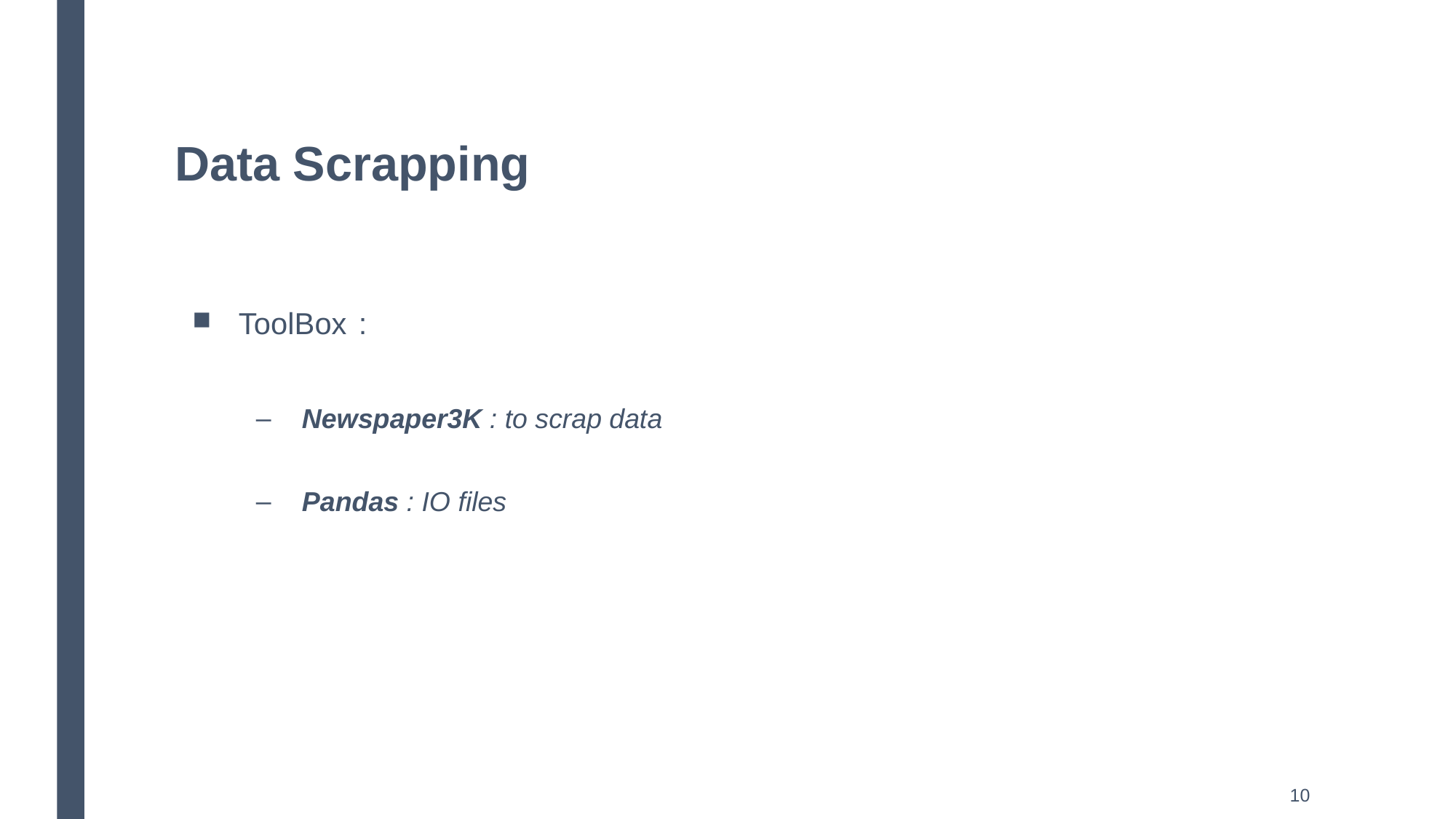

# Data Scrapping
ToolBox :

Newspaper3K : to scrap data

Pandas : IO files

10